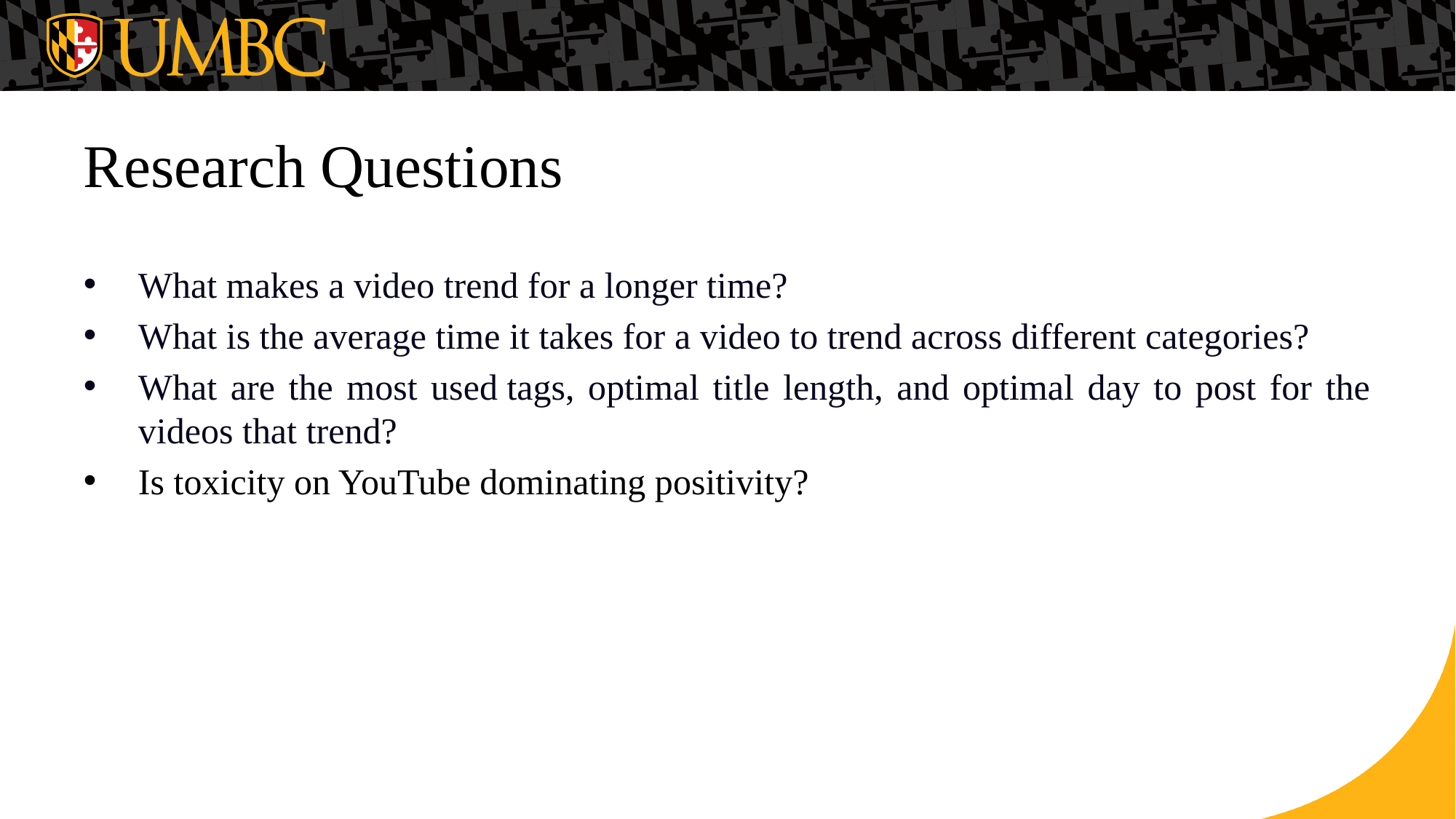

# Research Questions
What makes a video trend for a longer time?
What is the average time it takes for a video to trend across different categories?
What are the most used tags, optimal title length, and optimal day to post for the videos that trend?
Is toxicity on YouTube dominating positivity?